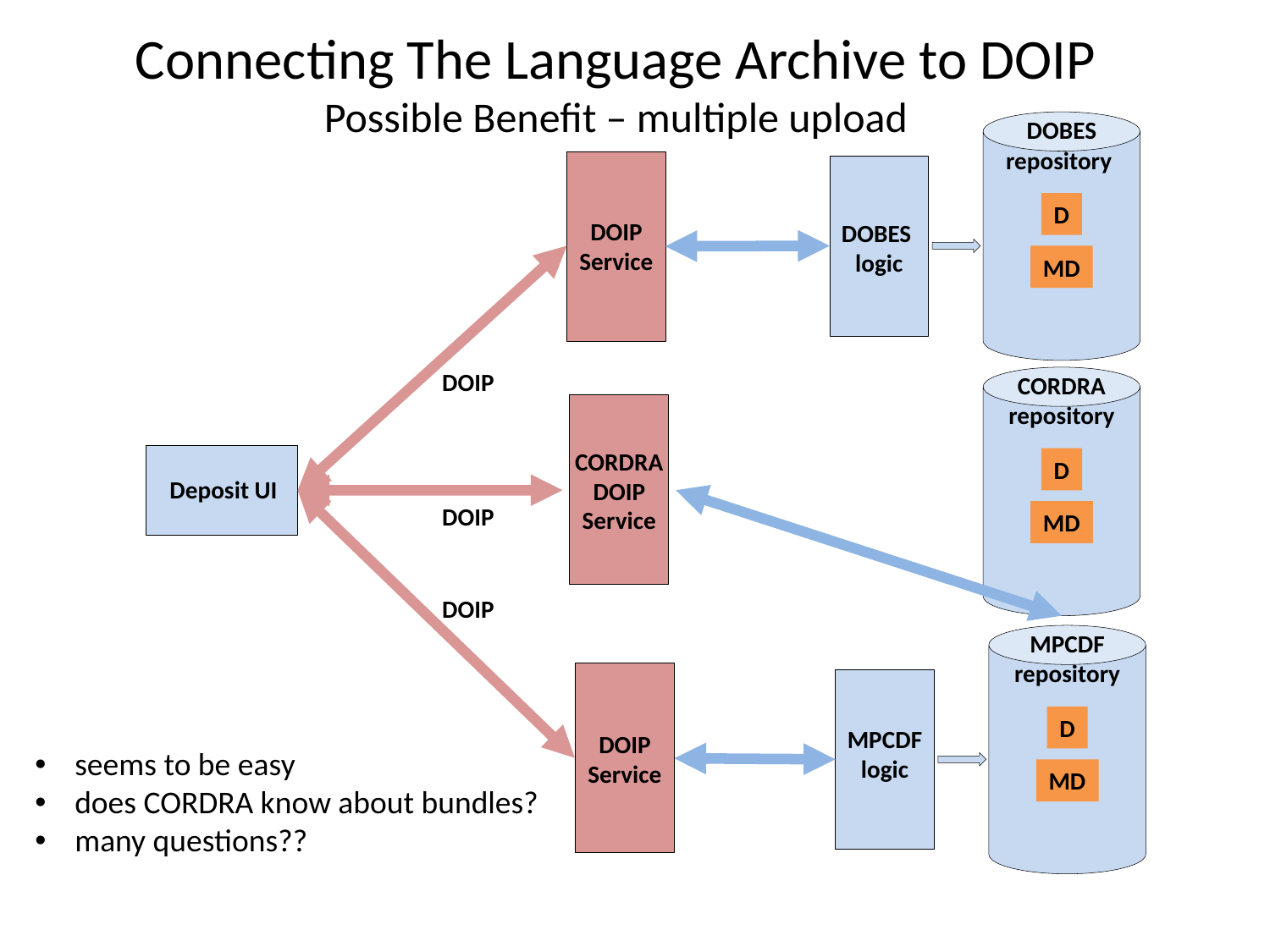

Connecting The Language Archive to DOIP
Possible Benefit – multiple upload
DOBES
repository

D
DOIP
Service
DOBES
logic

MD
DOIP
CORDRA
repository

CORDRA
DOIP
Service

D
Deposit UI
DOIP
MD
DOIP
MPCDF
repository

D
MPCDF
logic
DOIP
Service
seems to be easy
does CORDRA know about bundles?
many questions??

MD